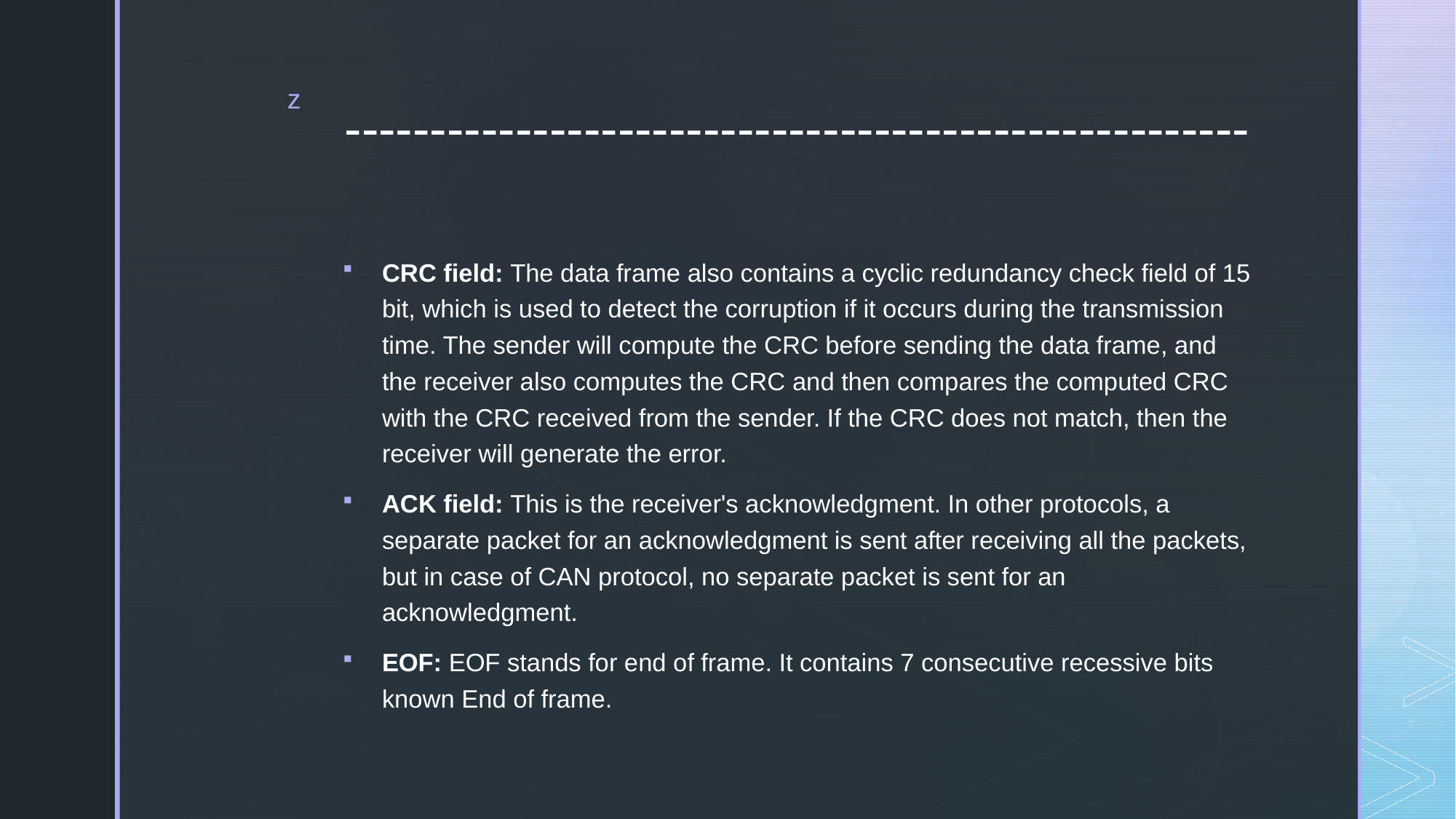

# -----------------------------------------------------
CRC field: The data frame also contains a cyclic redundancy check field of 15 bit, which is used to detect the corruption if it occurs during the transmission time. The sender will compute the CRC before sending the data frame, and the receiver also computes the CRC and then compares the computed CRC with the CRC received from the sender. If the CRC does not match, then the receiver will generate the error.
ACK field: This is the receiver's acknowledgment. In other protocols, a separate packet for an acknowledgment is sent after receiving all the packets, but in case of CAN protocol, no separate packet is sent for an acknowledgment.
EOF: EOF stands for end of frame. It contains 7 consecutive recessive bits known End of frame.